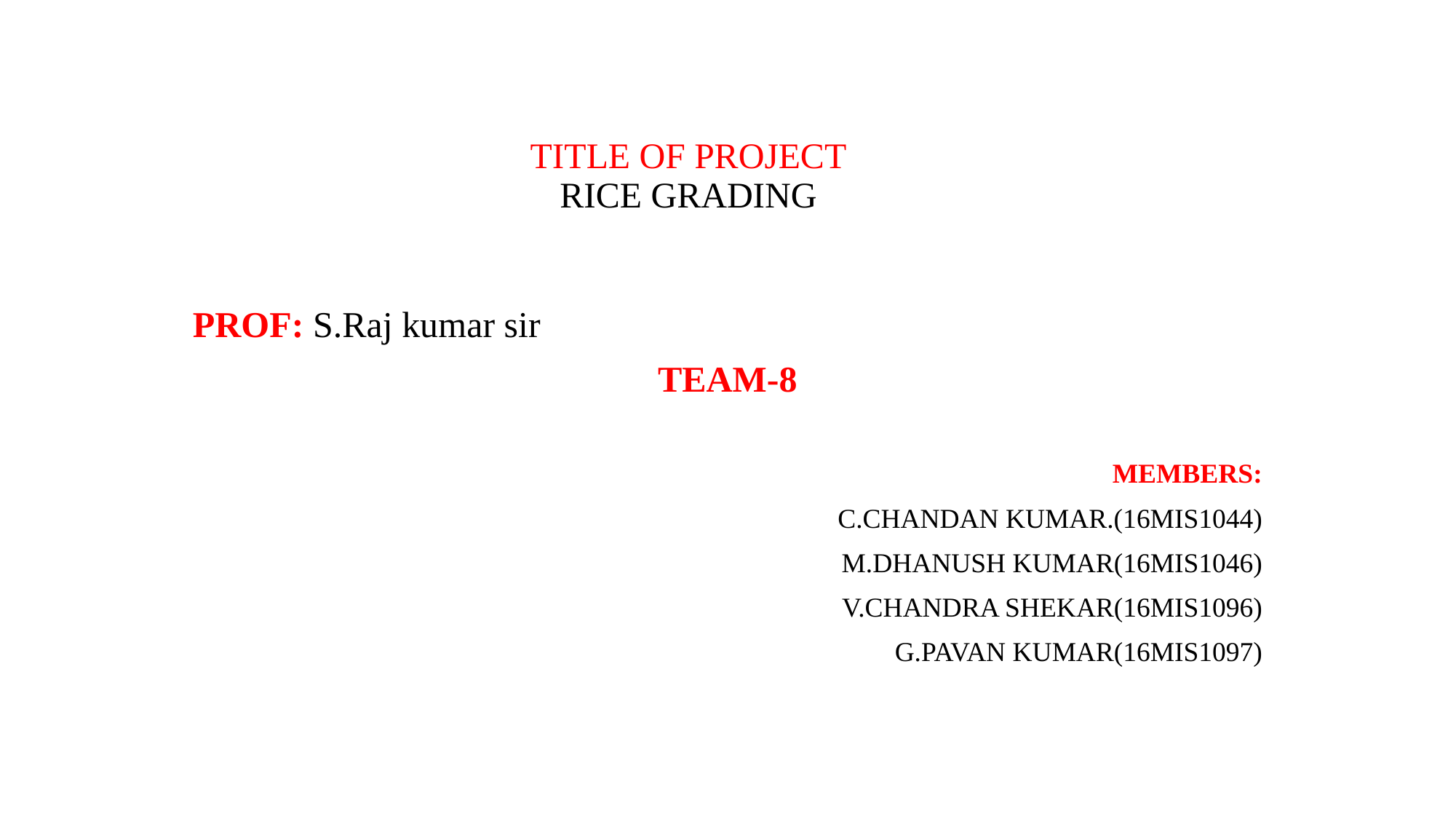

# TITLE OF PROJECT RICE GRADING
PROF: S.Raj kumar sir
TEAM-8

MEMBERS:
C.CHANDAN KUMAR.(16MIS1044)
M.DHANUSH KUMAR(16MIS1046)
V.CHANDRA SHEKAR(16MIS1096)
G.PAVAN KUMAR(16MIS1097)